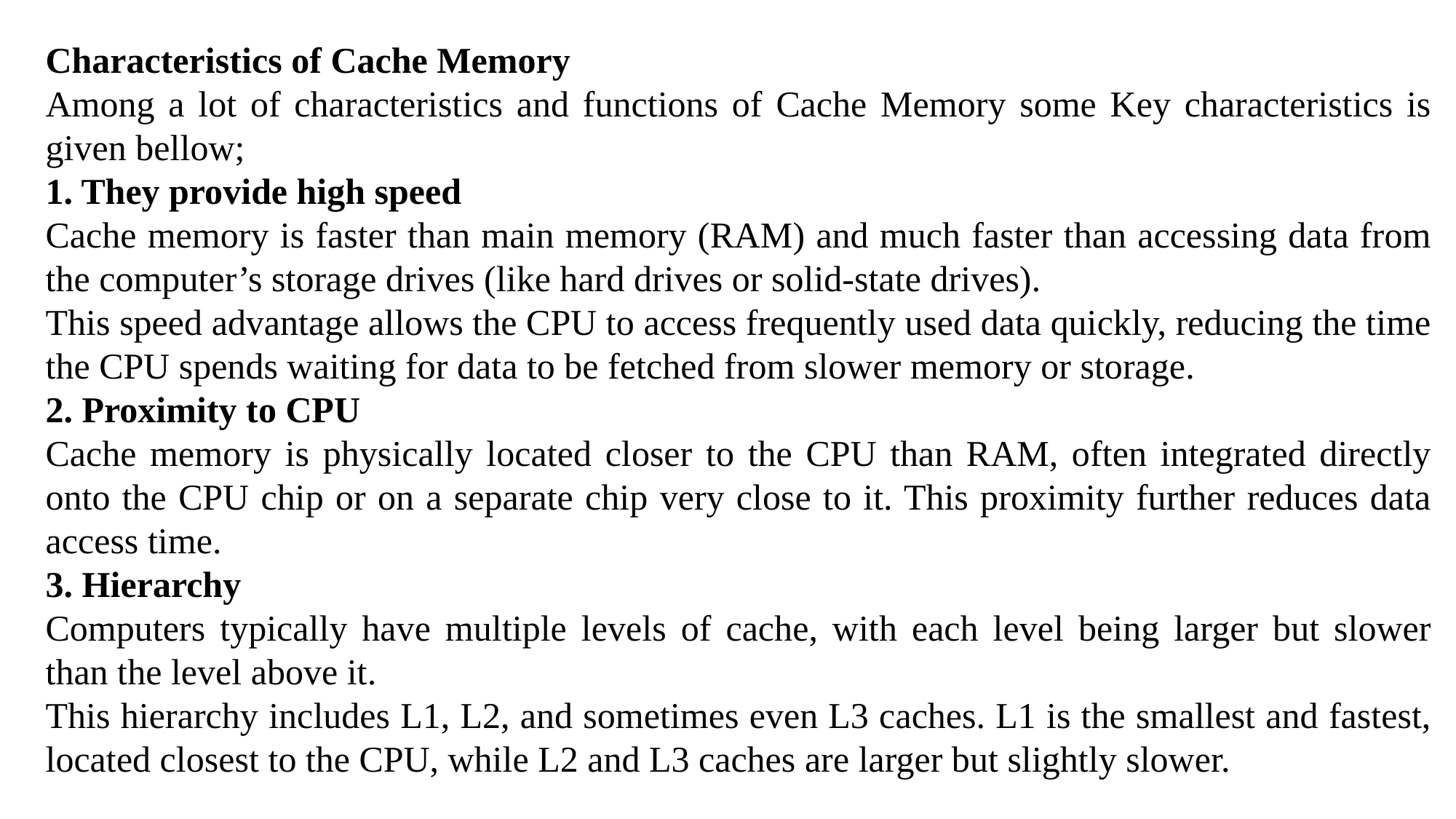

Characteristics of Cache Memory
Among a lot of characteristics and functions of Cache Memory some Key characteristics is given bellow;
1. They provide high speed
Cache memory is faster than main memory (RAM) and much faster than accessing data from the computer’s storage drives (like hard drives or solid-state drives).
This speed advantage allows the CPU to access frequently used data quickly, reducing the time the CPU spends waiting for data to be fetched from slower memory or storage.
2. Proximity to CPU
Cache memory is physically located closer to the CPU than RAM, often integrated directly onto the CPU chip or on a separate chip very close to it. This proximity further reduces data access time.
3. Hierarchy
Computers typically have multiple levels of cache, with each level being larger but slower than the level above it.
This hierarchy includes L1, L2, and sometimes even L3 caches. L1 is the smallest and fastest, located closest to the CPU, while L2 and L3 caches are larger but slightly slower.